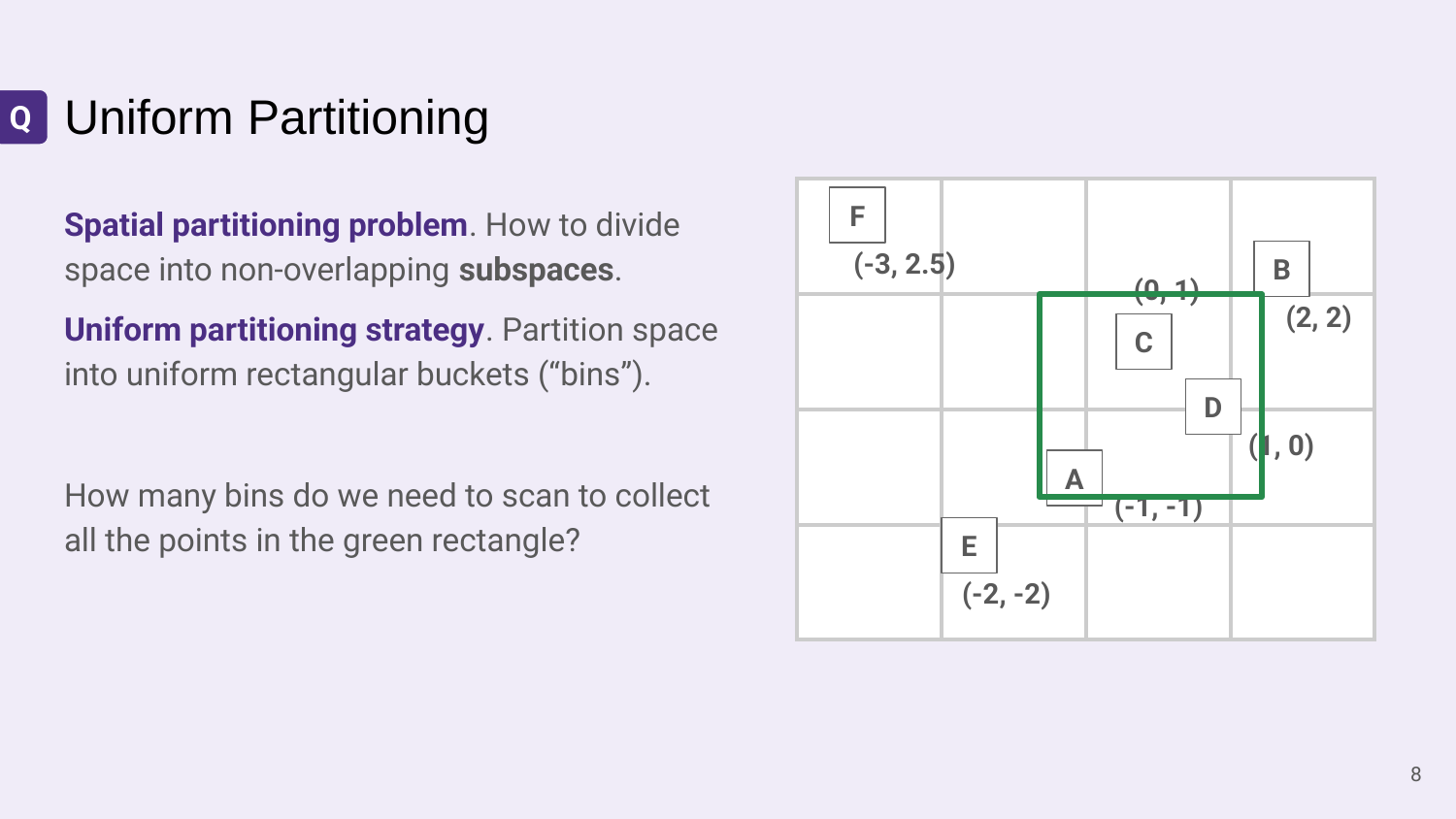

# Uniform Partitioning
Q
|  |  |  |  |
| --- | --- | --- | --- |
|  |  |  |  |
|  |  |  |  |
|  |  |  |  |
Spatial partitioning problem. How to divide space into non-overlapping subspaces.
Uniform partitioning strategy. Partition space into uniform rectangular buckets (“bins”).

How many bins do we need to scan to collect all the points in the green rectangle?
F
B
(-3, 2.5)
(0, 1)

(2, 2)
C
D
(1, 0)
A
(-1, -1)
E
(-2, -2)
8